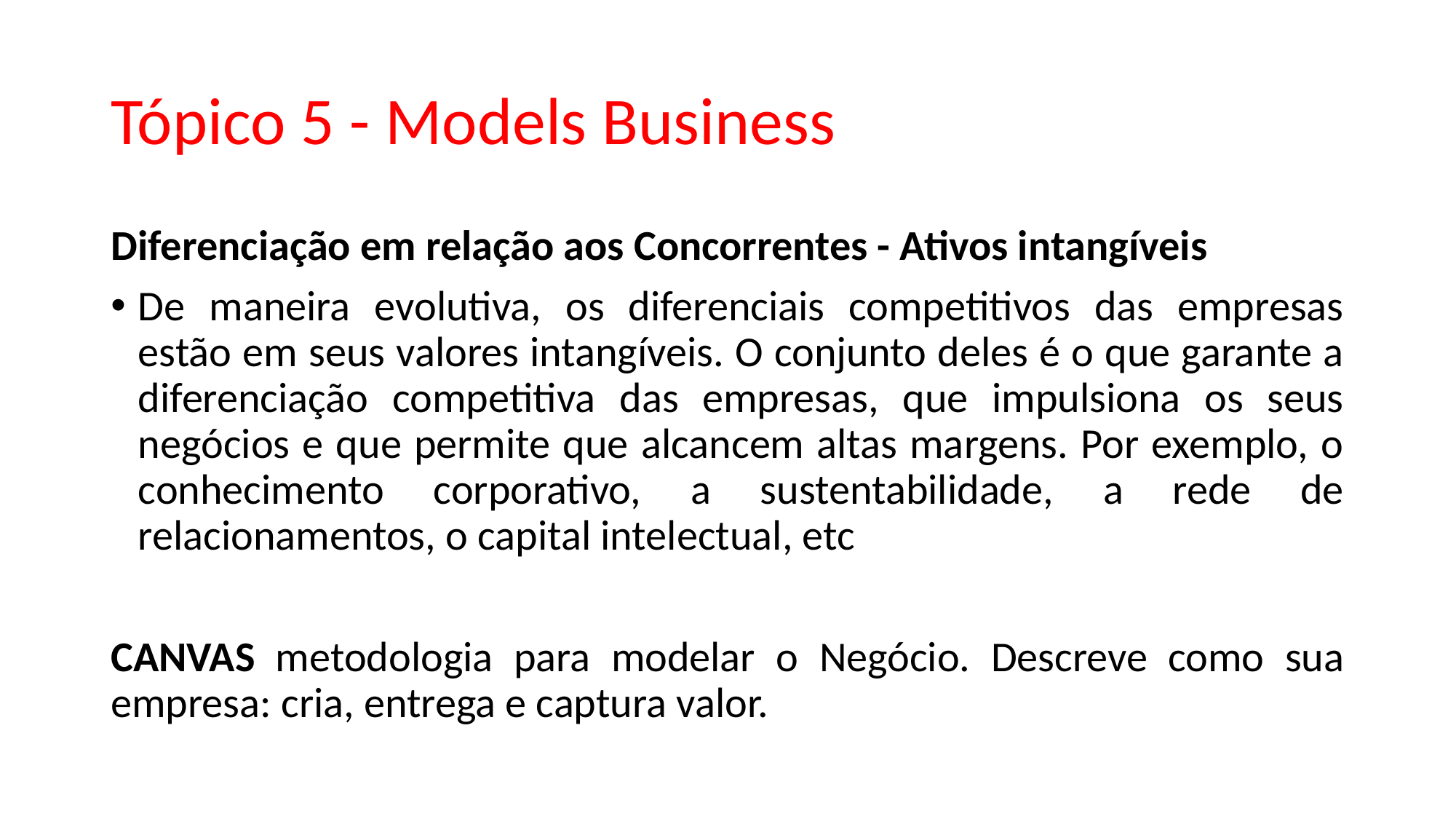

# Tópico 5 - Models Business
Diferenciação em relação aos Concorrentes - Ativos intangíveis
De maneira evolutiva, os diferenciais competitivos das empresas estão em seus valores intangíveis. O conjunto deles é o que garante a diferenciação competitiva das empresas, que impulsiona os seus negócios e que permite que alcancem altas margens. Por exemplo, o conhecimento corporativo, a sustentabilidade, a rede de relacionamentos, o capital intelectual, etc

CANVAS metodologia para modelar o Negócio. Descreve como sua empresa: cria, entrega e captura valor.